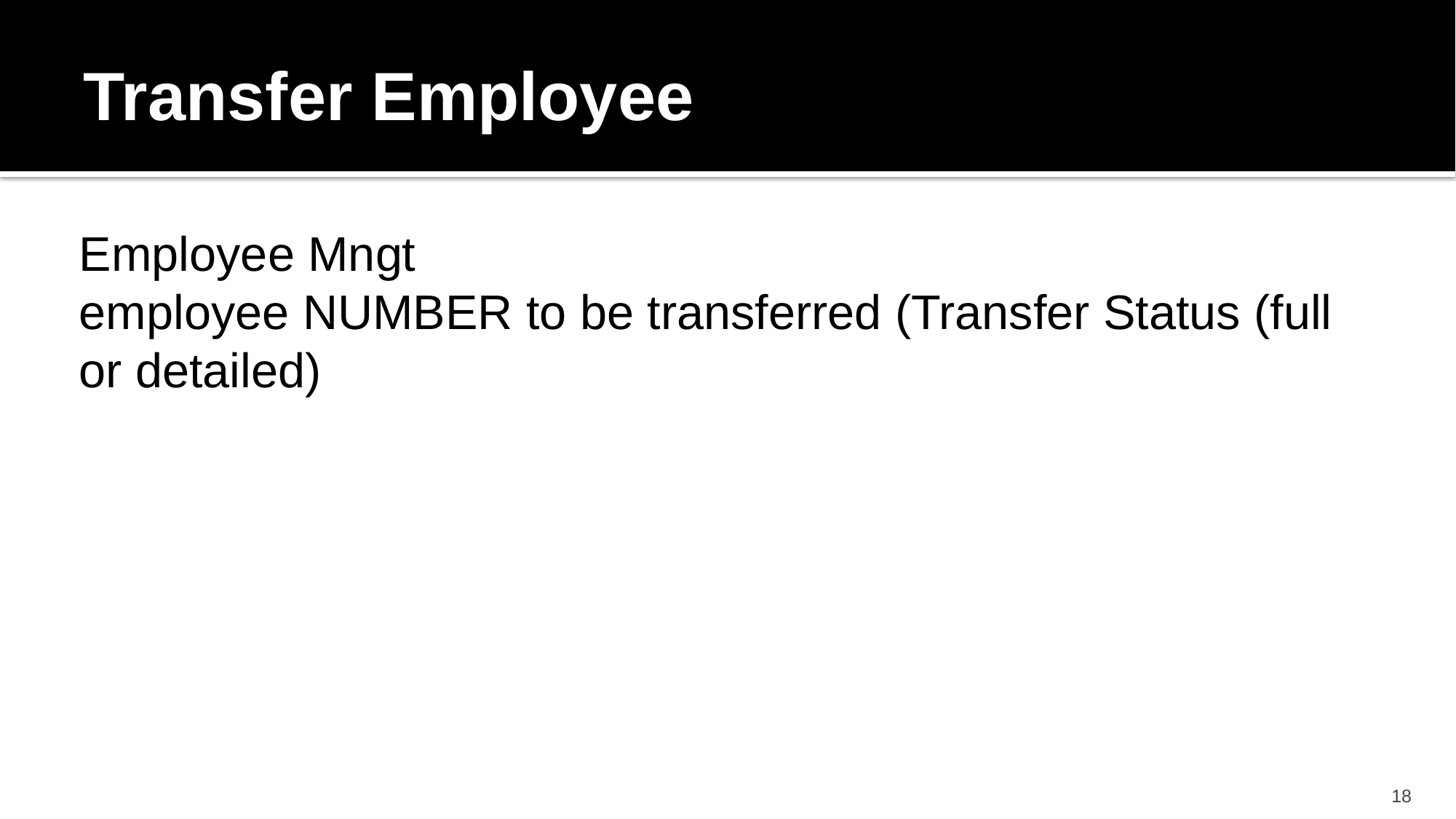

# Transfer Employee
Employee Mngt
employee NUMBER to be transferred (Transfer Status (full or detailed)

18